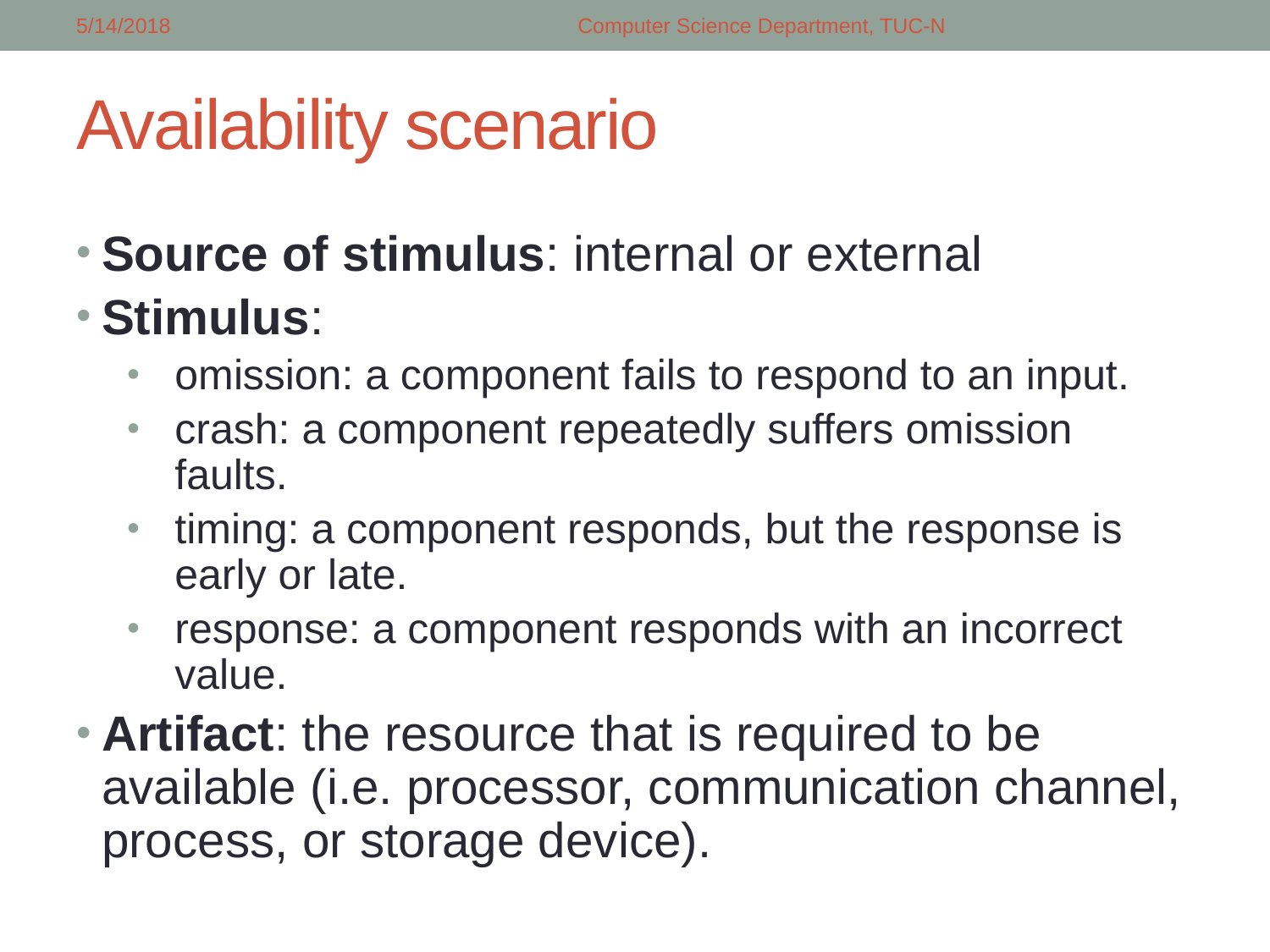

5/14/2018
Computer Science Department, TUC-N
# Availability scenario
Source of stimulus: internal or external
Stimulus:
omission: a component fails to respond to an input.
crash: a component repeatedly suffers omission faults.
timing: a component responds, but the response is early or late.
response: a component responds with an incorrect value.
Artifact: the resource that is required to be available (i.e. processor, communication channel, process, or storage device).